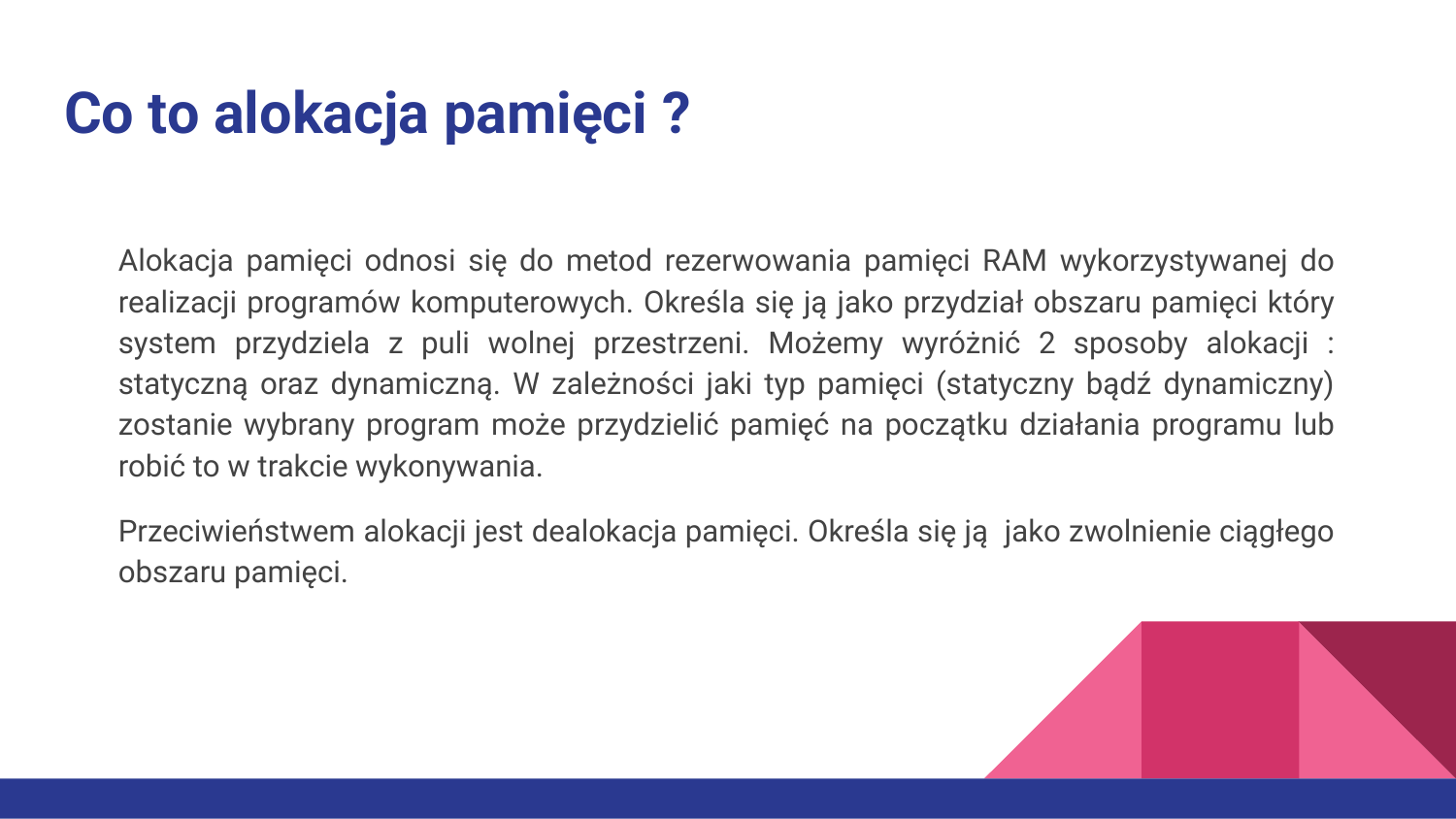

# Co to alokacja pamięci ?
Alokacja pamięci odnosi się do metod rezerwowania pamięci RAM wykorzystywanej do realizacji programów komputerowych. Określa się ją jako przydział obszaru pamięci który system przydziela z puli wolnej przestrzeni. Możemy wyróżnić 2 sposoby alokacji : statyczną oraz dynamiczną. W zależności jaki typ pamięci (statyczny bądź dynamiczny) zostanie wybrany program może przydzielić pamięć na początku działania programu lub robić to w trakcie wykonywania.
Przeciwieństwem alokacji jest dealokacja pamięci. Określa się ją  jako zwolnienie ciągłego obszaru pamięci.